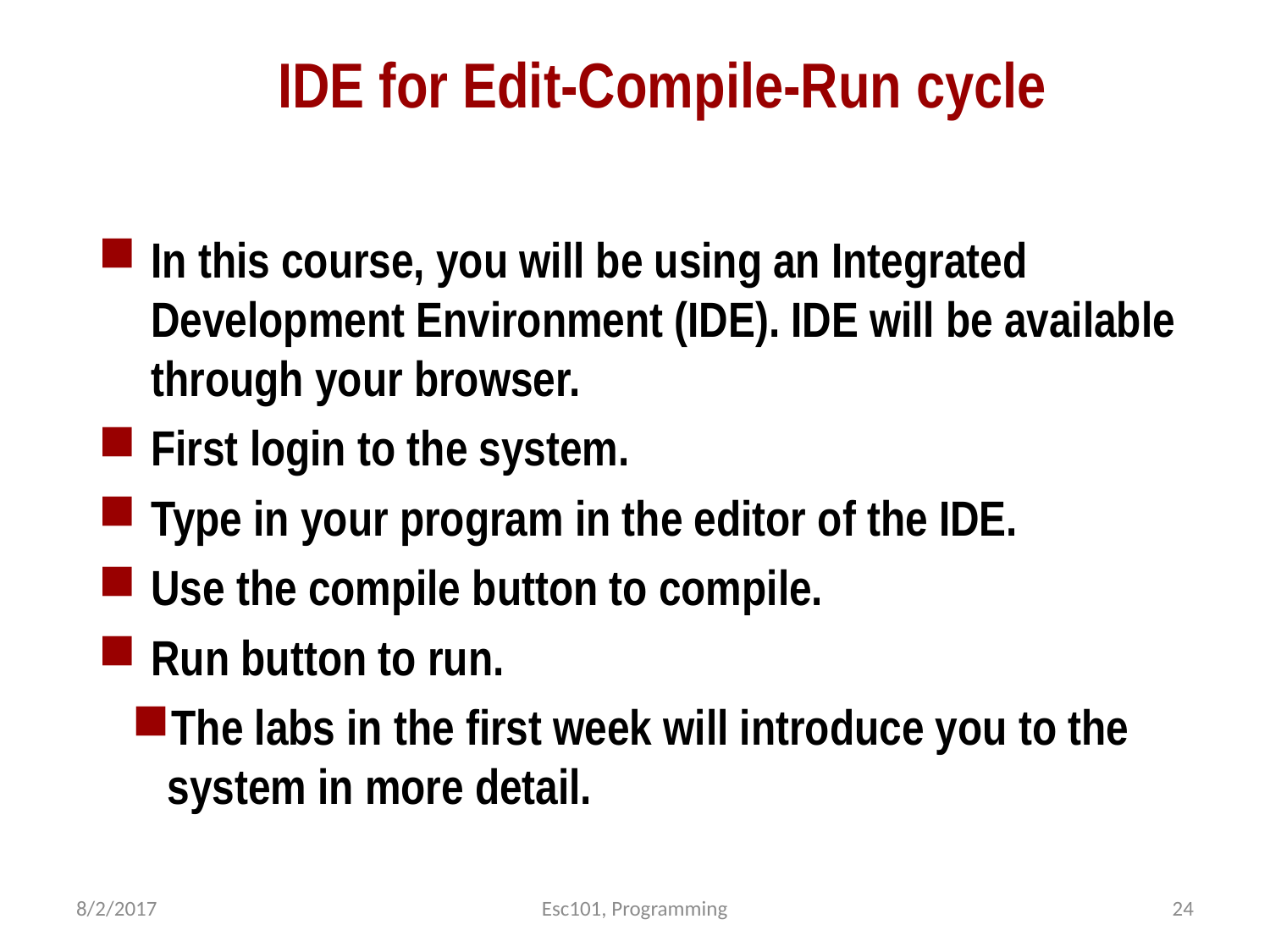

IDE for Edit-Compile-Run cycle
In this course, you will be using an Integrated Development Environment (IDE). IDE will be available through your browser.
First login to the system.
Type in your program in the editor of the IDE.
Use the compile button to compile.
Run button to run.
The labs in the first week will introduce you to the system in more detail.
8/2/2017
Esc101, Programming
24